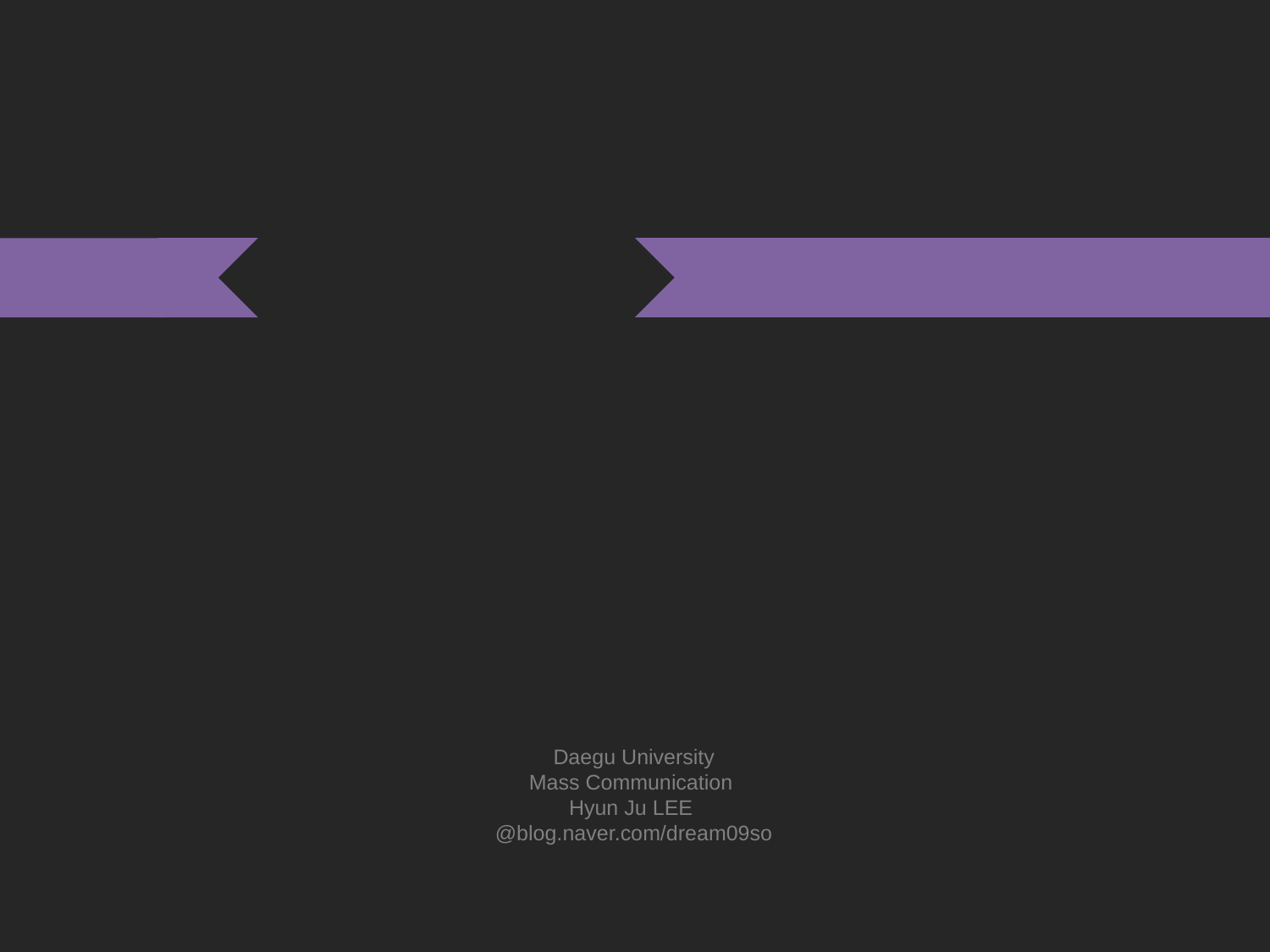

PRESENTATION
Daegu University
Mass Communication
Hyun Ju LEE
@blog.naver.com/dream09so